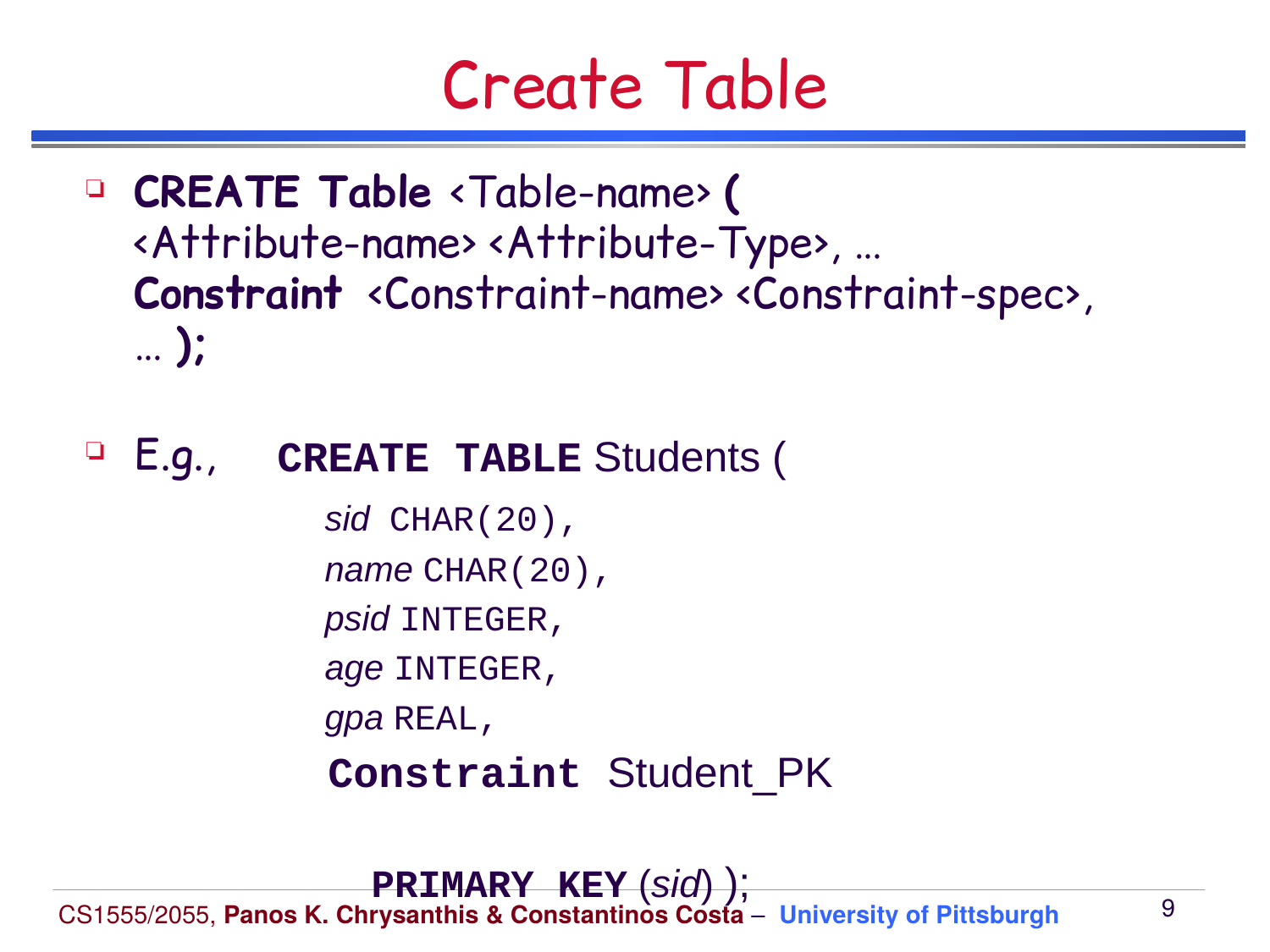

# Create Table
CREATE Table <Table-name> (
<Attribute-name> <Attribute-Type>, …
Constraint  <Constraint-name> <Constraint-spec>, … );
E.g.,
CREATE TABLE Students (
	sid  CHAR(20),
	name CHAR(20),
	psid INTEGER,
	age INTEGER,
	gpa REAL,
  Constraint Student_PK
	  PRIMARY KEY (sid) );